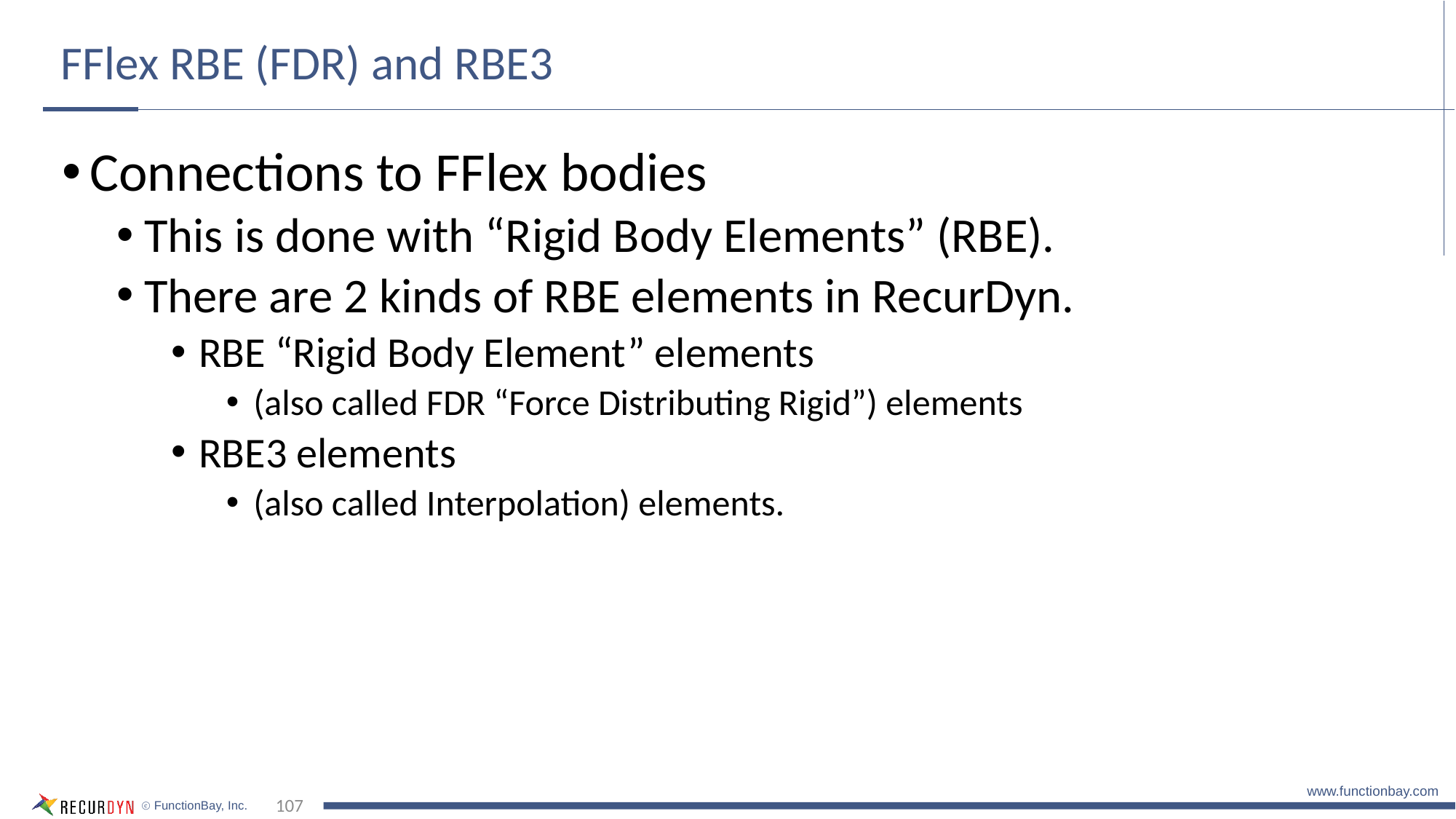

# FFlex RBE (FDR) and RBE3
Connections to FFlex bodies
This is done with “Rigid Body Elements” (RBE).
There are 2 kinds of RBE elements in RecurDyn.
RBE “Rigid Body Element” elements
(also called FDR “Force Distributing Rigid”) elements
RBE3 elements
(also called Interpolation) elements.